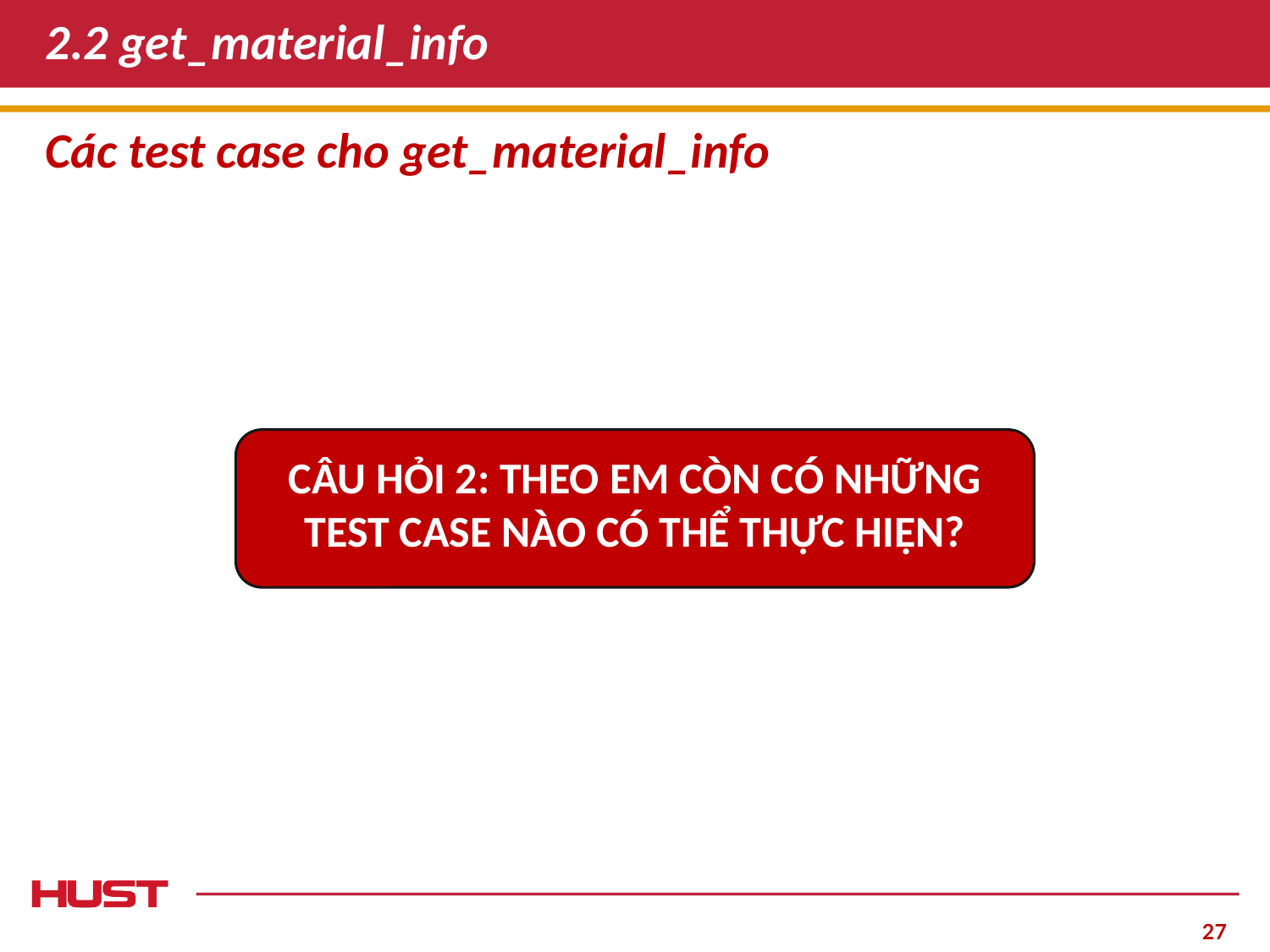

# 2.2 get_material_info
Các test case cho get_material_info

CÂU HỎI 2: THEO EM CÒN CÓ NHỮNG TEST CASE NÀO CÓ THỂ THỰC HIỆN?
27